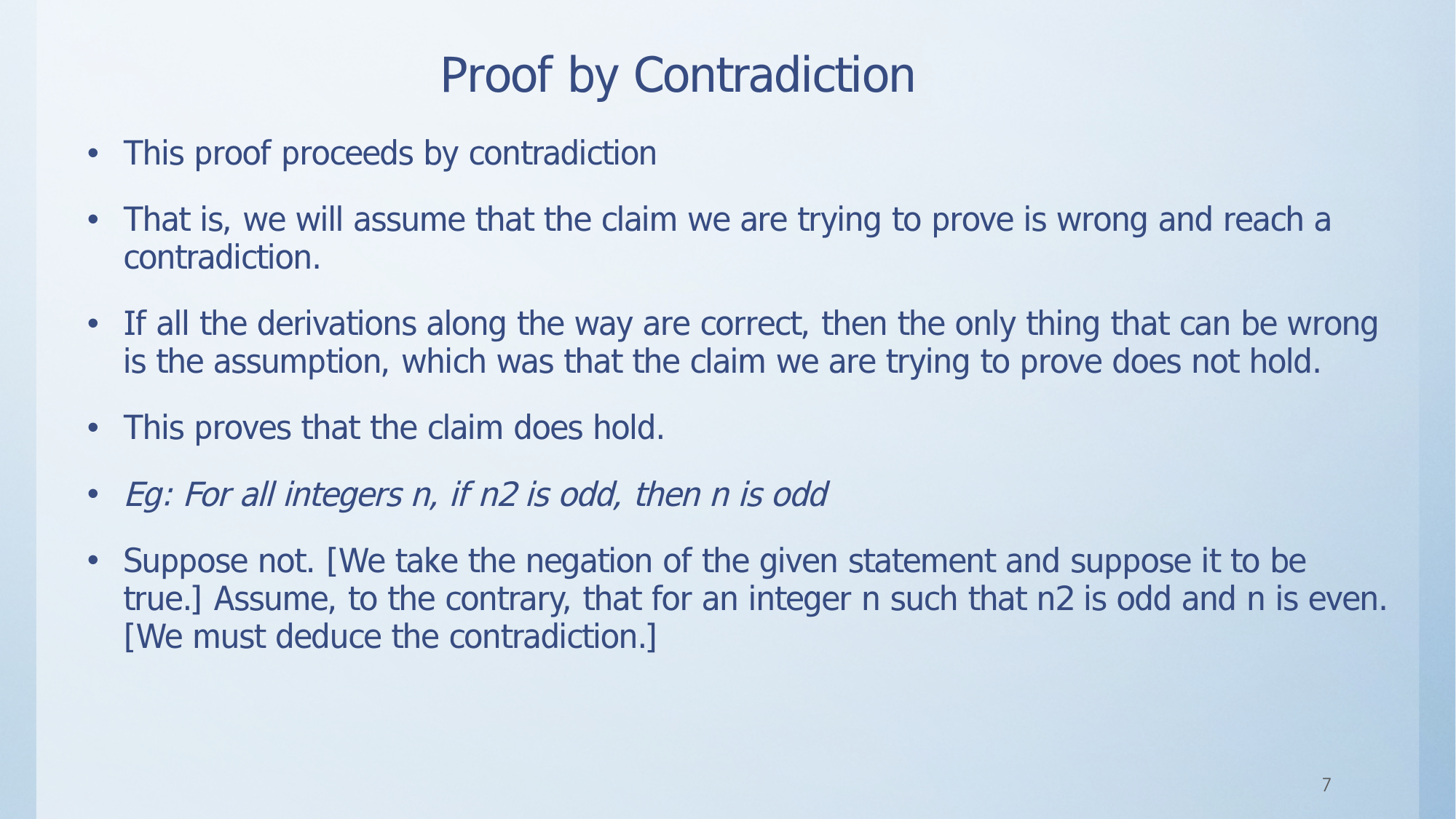

# Proof by Contradiction
This proof proceeds by contradiction
That is, we will assume that the claim we are trying to prove is wrong and reach a contradiction.
If all the derivations along the way are correct, then the only thing that can be wrong is the assumption, which was that the claim we are trying to prove does not hold.
This proves that the claim does hold.
Eg: For all integers n, if n2 is odd, then n is odd
Suppose not. [We take the negation of the given statement and suppose it to be true.] Assume, to the contrary, that for an integer n such that n2 is odd and n is even. [We must deduce the contradiction.]
7